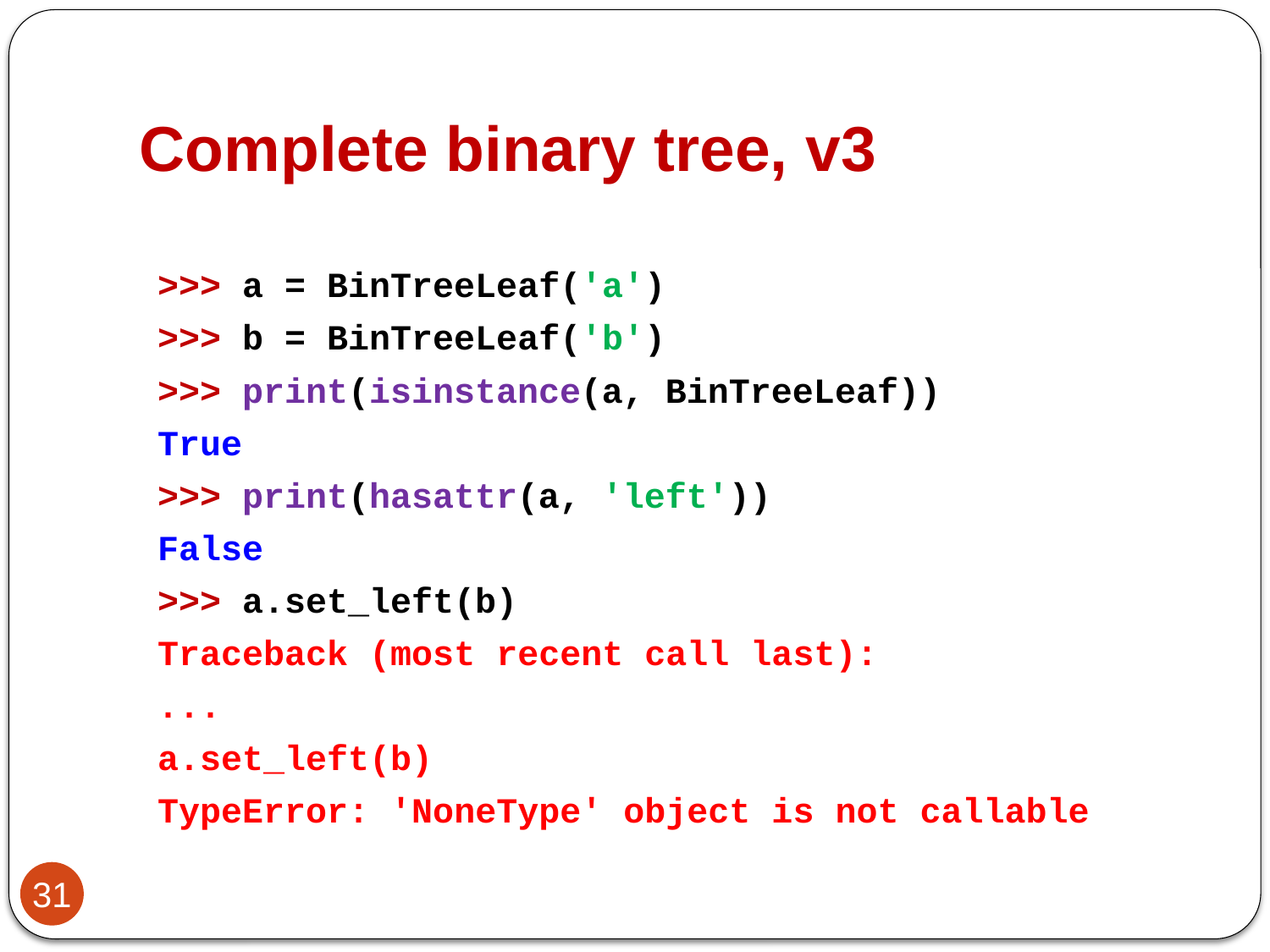

# Complete binary tree, v3
>>> a = BinTreeLeaf('a')
>>> b = BinTreeLeaf('b')
>>> print(isinstance(a, BinTreeLeaf))
True
>>> print(hasattr(a, 'left'))
False
>>> a.set_left(b)
Traceback (most recent call last):
...
a.set_left(b)
TypeError: 'NoneType' object is not callable
31